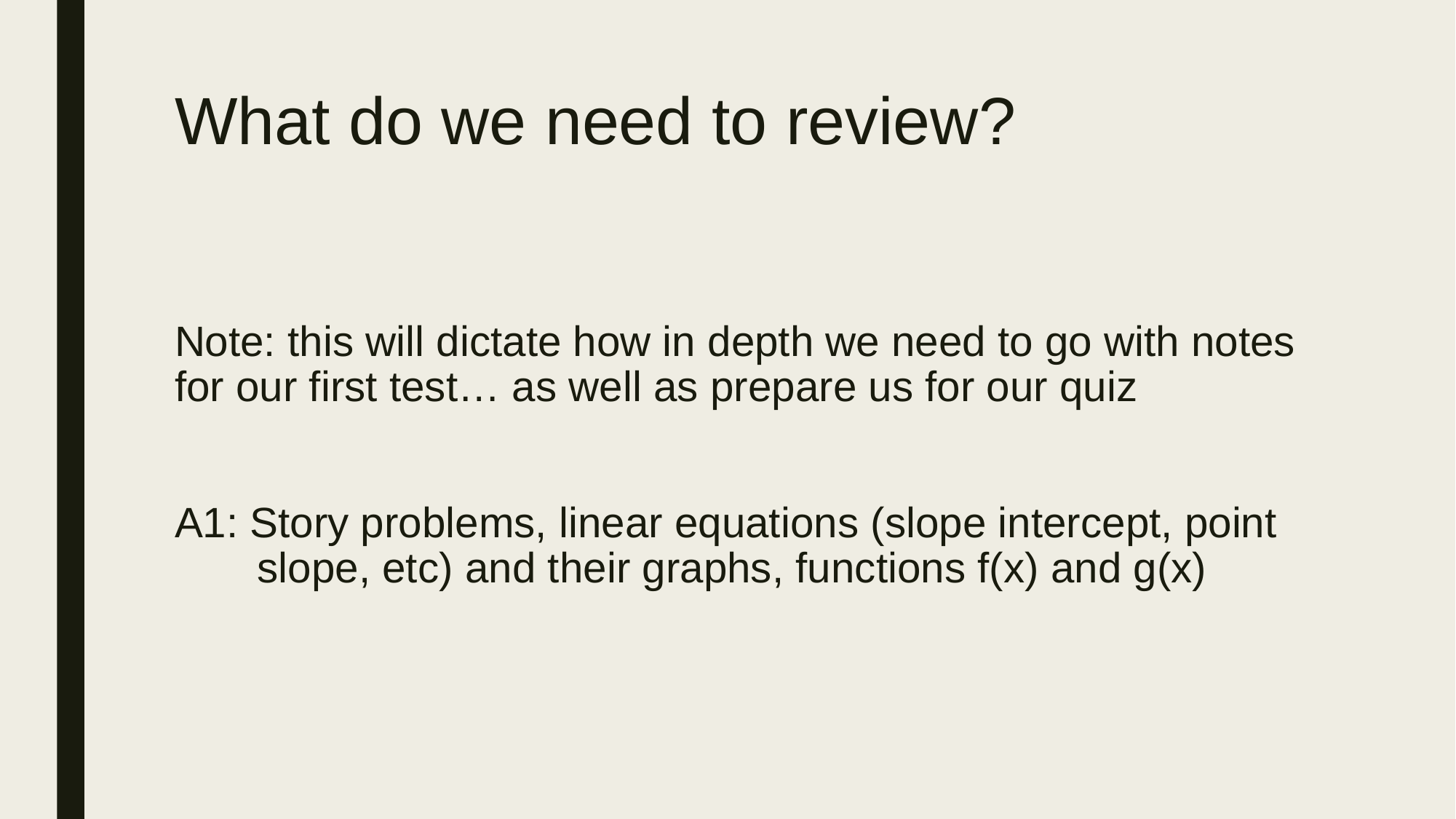

# What do we need to review? Note: this will dictate how in depth we need to go with notes for our first test… as well as prepare us for our quiz A1: Story problems, linear equations (slope intercept, point slope, etc) and their graphs, functions f(x) and g(x)